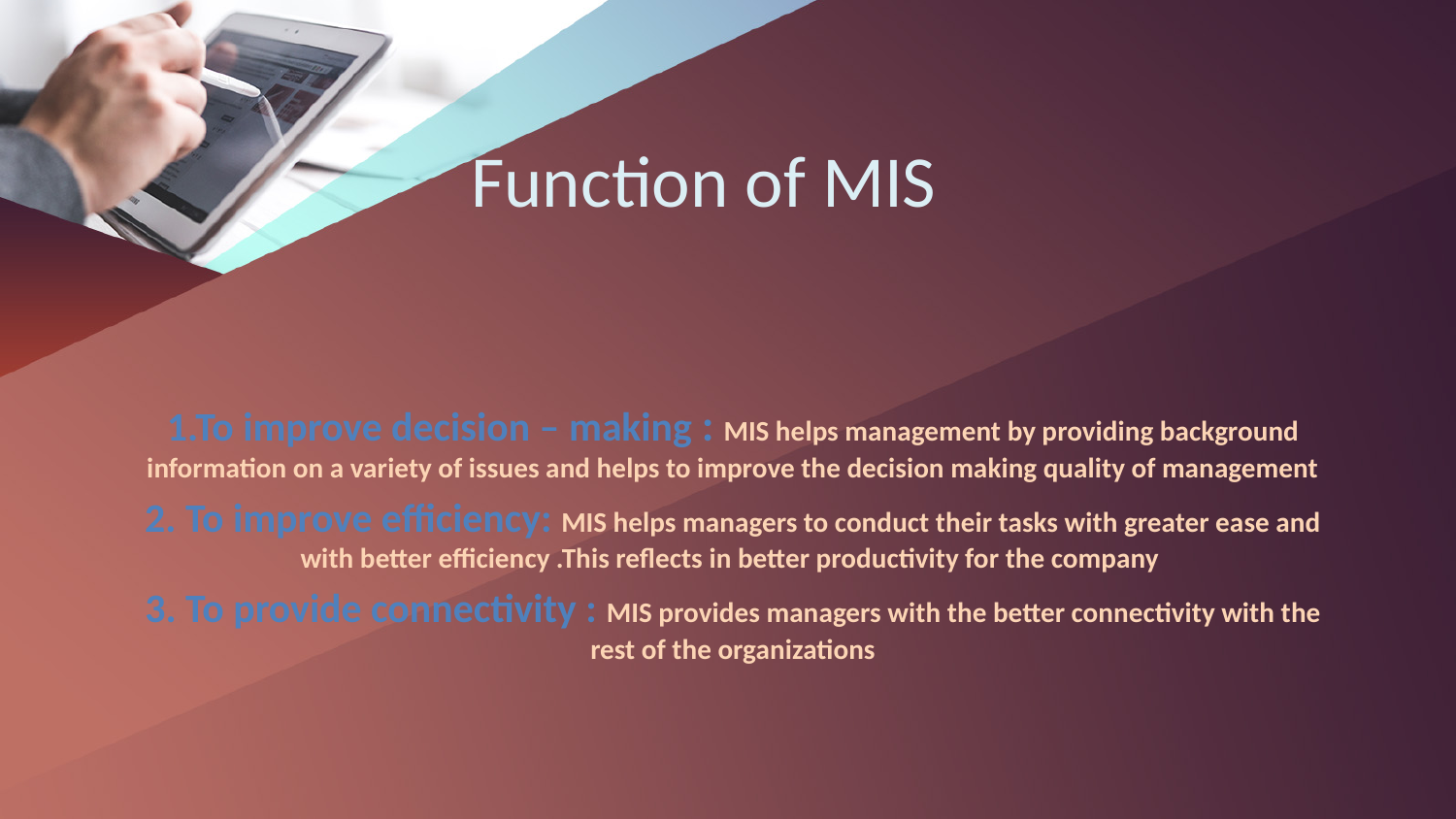

# Function of MIS
1.To improve decision – making : MIS helps management by providing background information on a variety of issues and helps to improve the decision making quality of management
2. To improve efficiency: MIS helps managers to conduct their tasks with greater ease and with better efficiency .This reflects in better productivity for the company
3. To provide connectivity : MIS provides managers with the better connectivity with the rest of the organizations